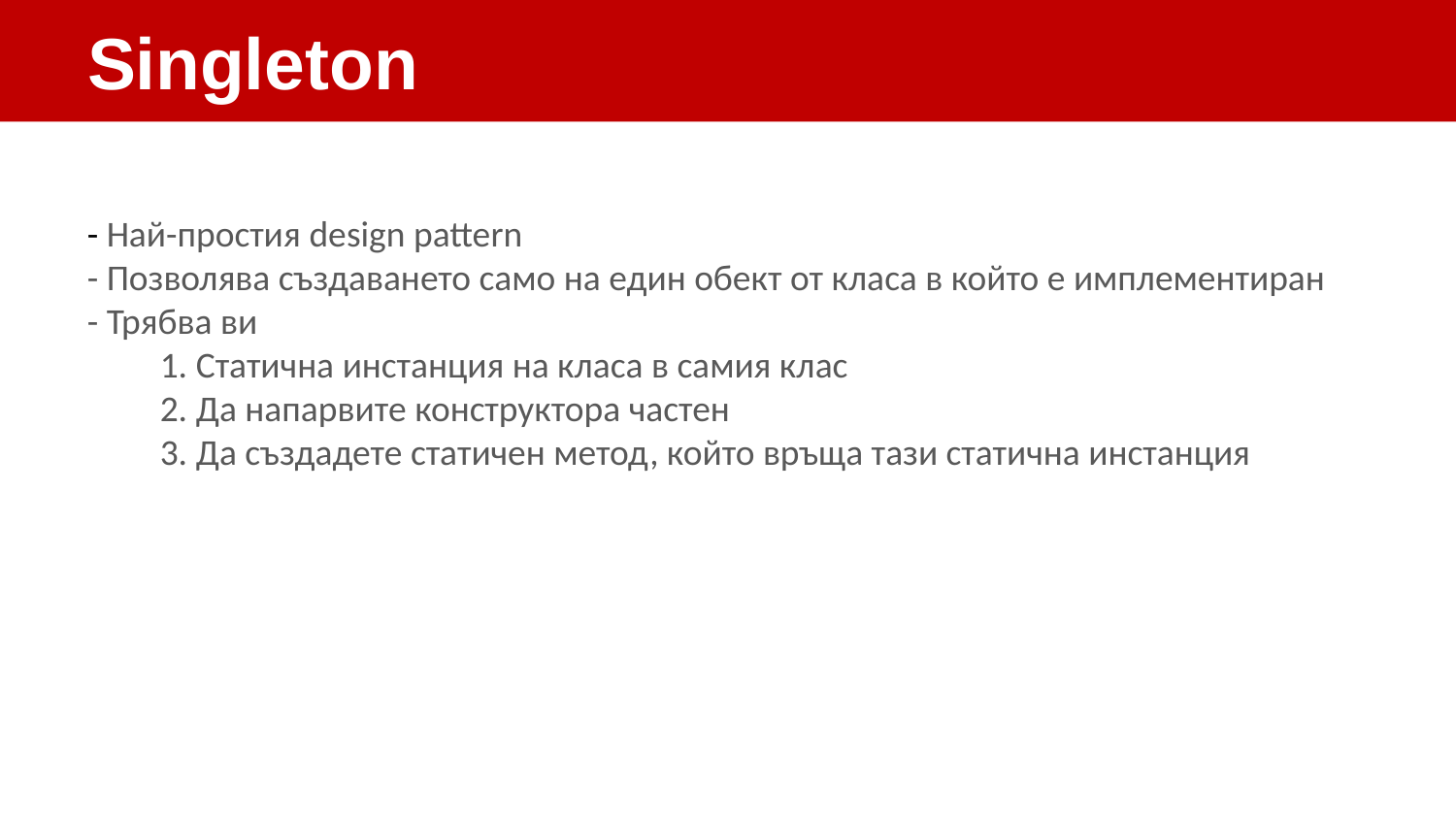

# Singleton
- Най-простия design pattern
- Позволява създаването само на един обект от класа в който е имплементиран
- Трябва ви
1. Статична инстанция на класа в самия клас
2. Да напарвите конструктора частен
3. Да създадете статичен метод, който връща тази статична инстанция